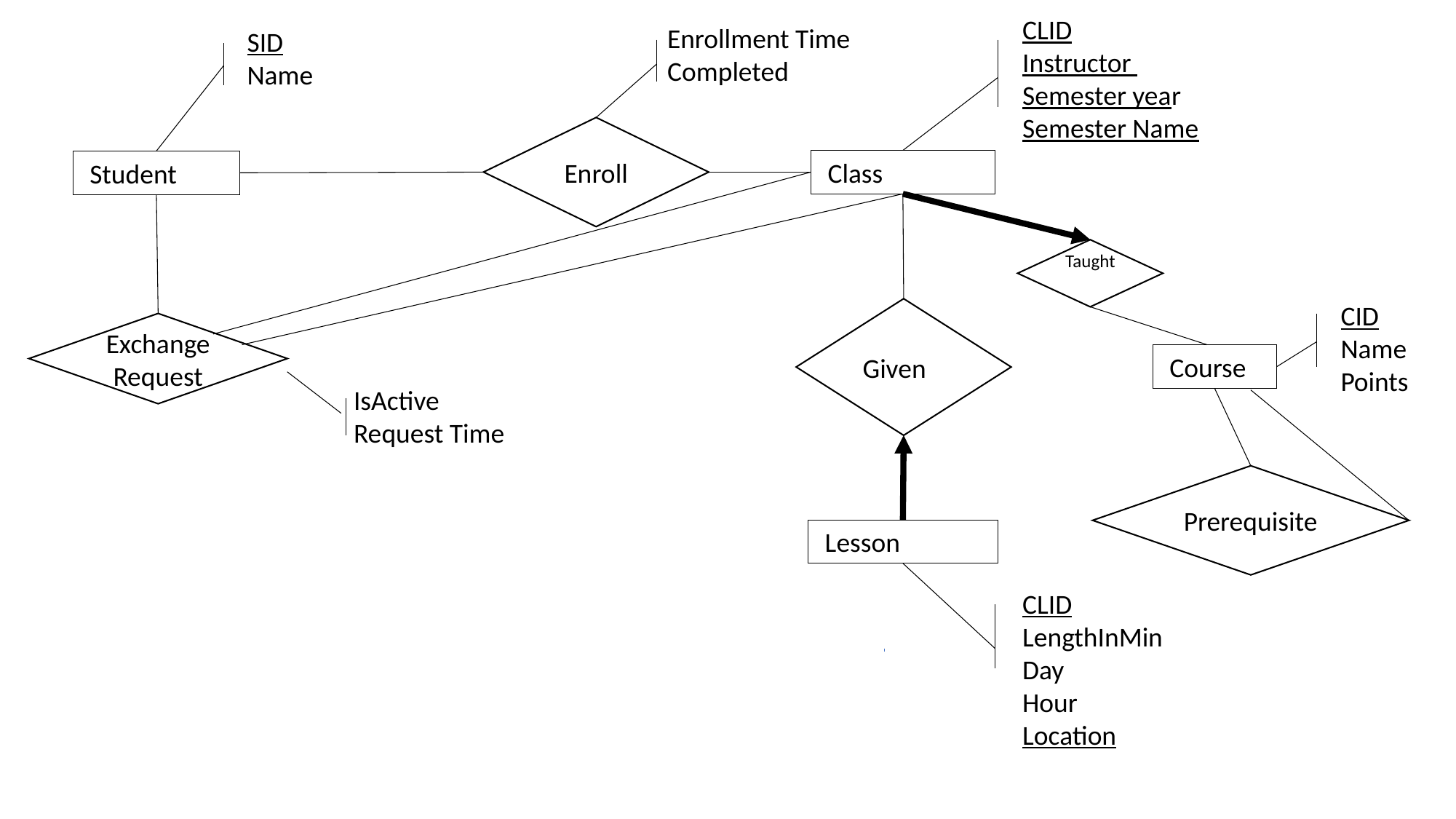

CLID
Instructor
Semester year
Semester Name
Enrollment Time
Completed
SID
Name
Enroll
 Class
 Student

Taught
CID
Name
Points
Given
Exchange Request
 Course
IsActive
Request Time

Prerequisite
 Lesson
CLID
LengthInMin
Day
Hour
Location